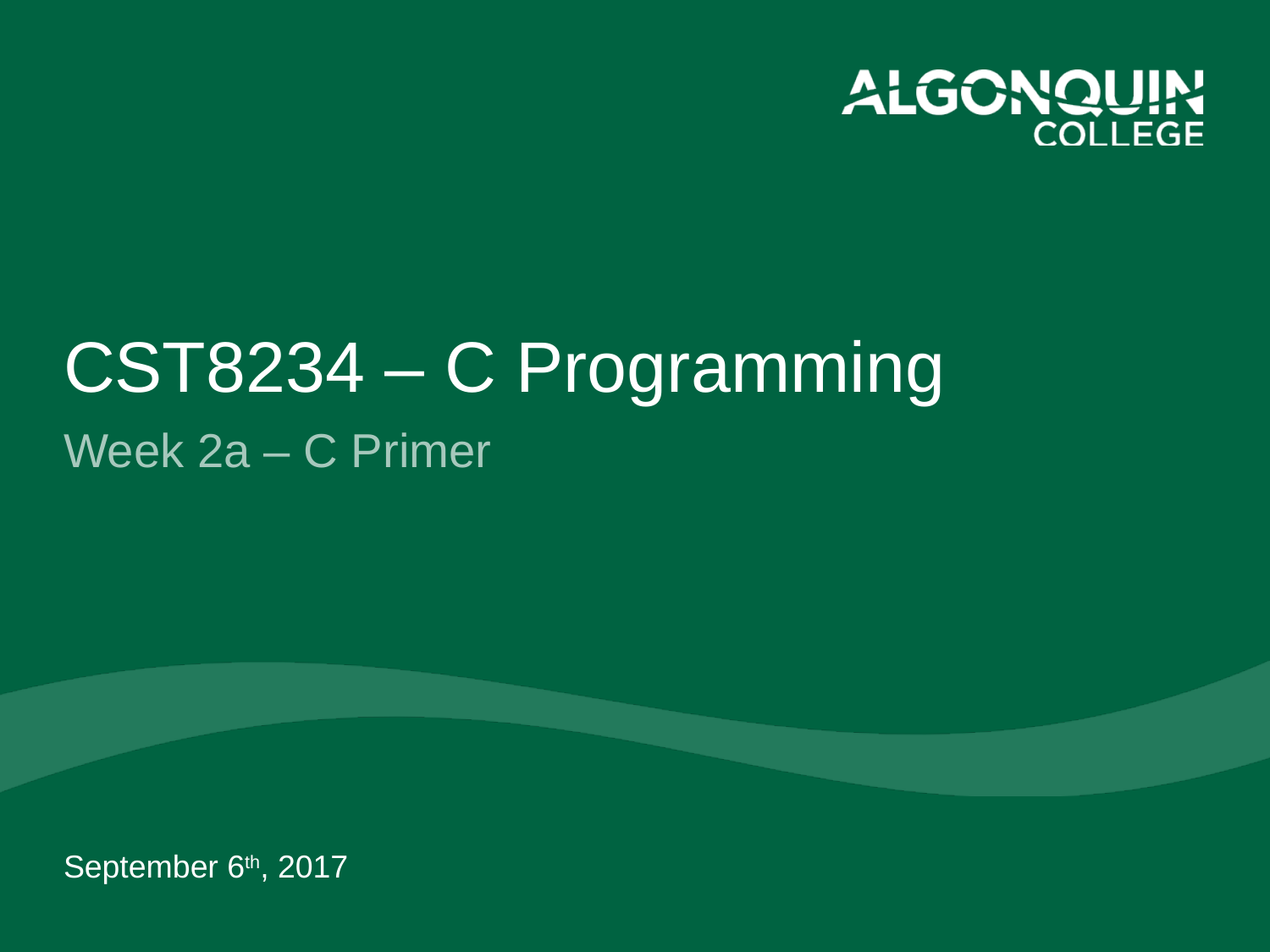

# CST8234 – C Programming
Week 2a – C Primer
September 6th, 2017